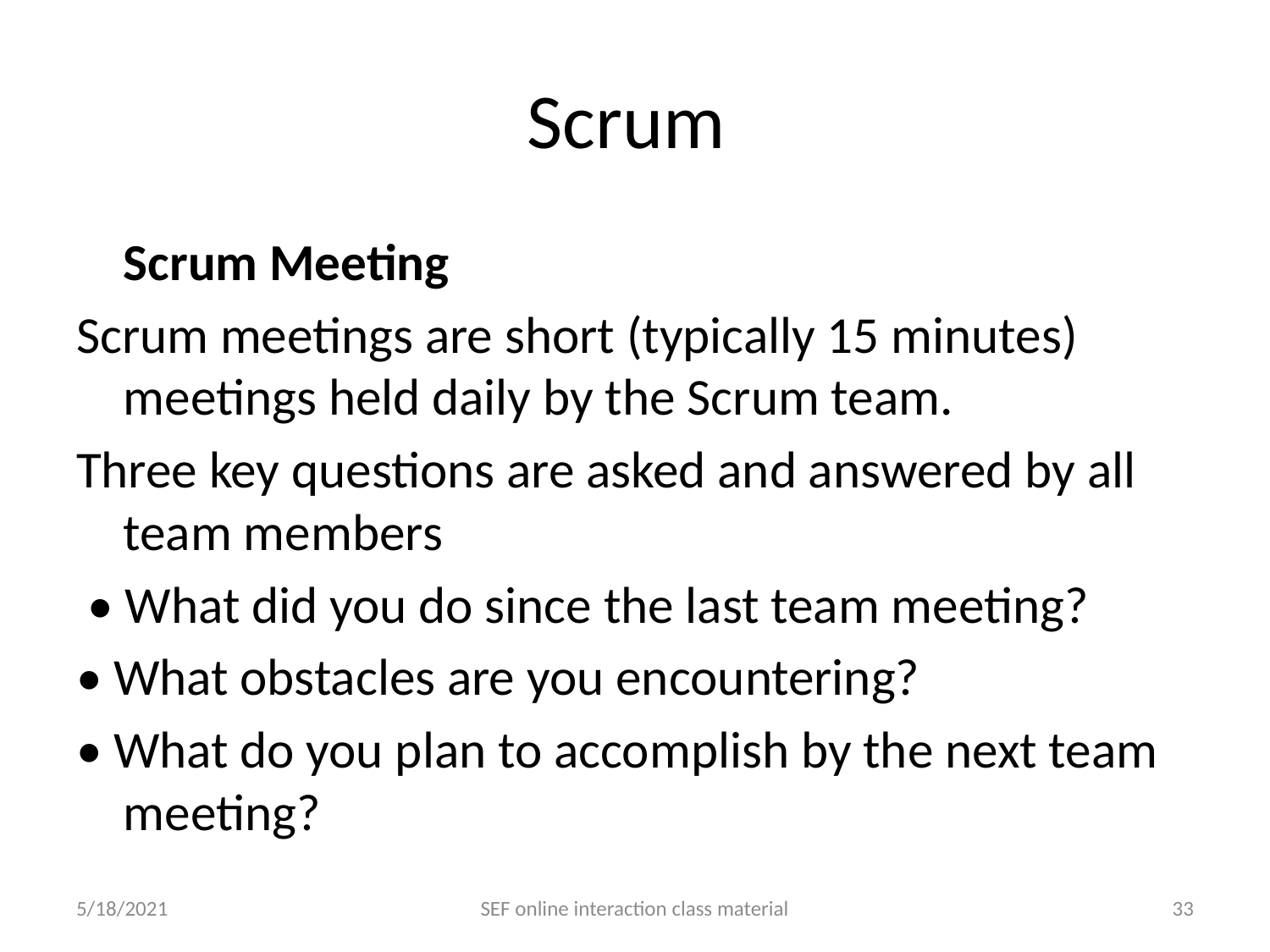

# Scrum
				Scrum Meeting
Scrum meetings are short (typically 15 minutes) meetings held daily by the Scrum team.
Three key questions are asked and answered by all team members
 • What did you do since the last team meeting?
• What obstacles are you encountering?
• What do you plan to accomplish by the next team meeting?
5/18/2021
SEF online interaction class material
33